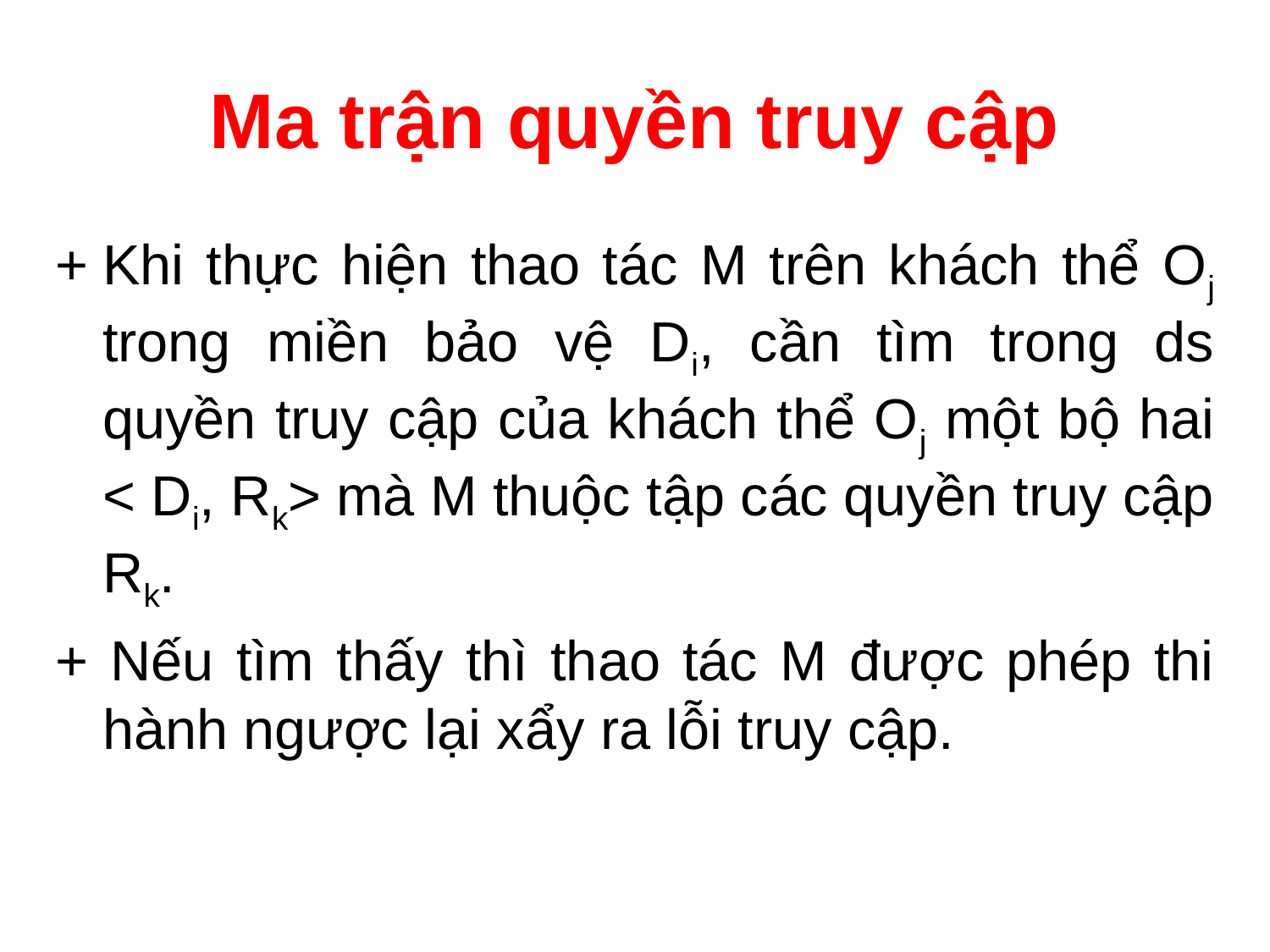

# Ma trận quyền truy cập
+	Khi thực hiện thao tác M trên khách thể Oj trong miền bảo vệ Di, cần tìm trong ds quyền truy cập của khách thể Oj một bộ hai < Di, Rk> mà M thuộc tập các quyền truy cập Rk.
+ Nếu tìm thấy thì thao tác M được phép thi hành ngược lại xẩy ra lỗi truy cập.